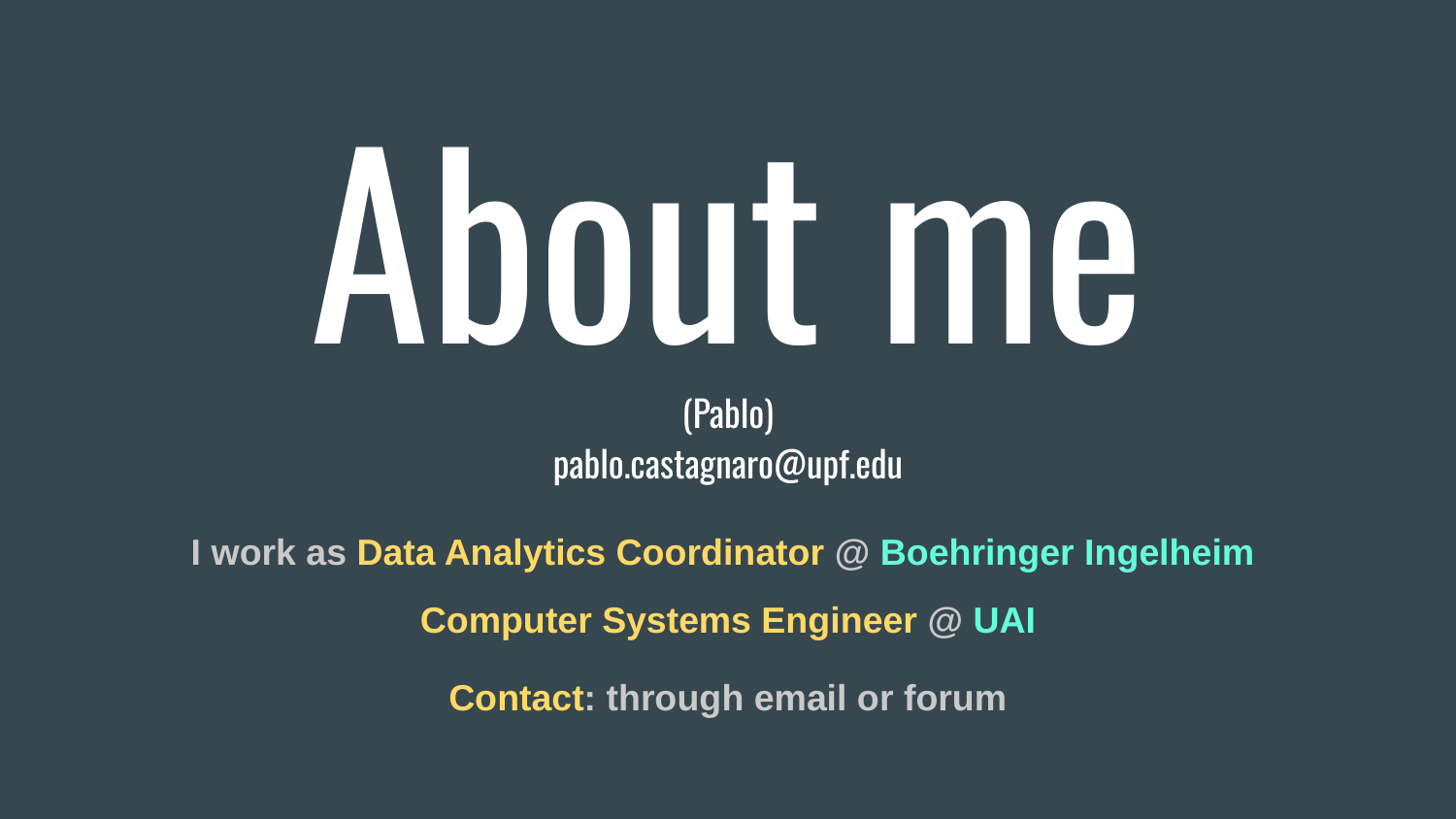

# About me
(Pablo)
pablo.castagnaro@upf.edu
I work as Data Analytics Coordinator @ Boehringer Ingelheim
Computer Systems Engineer @ UAI

Contact: through email or forum